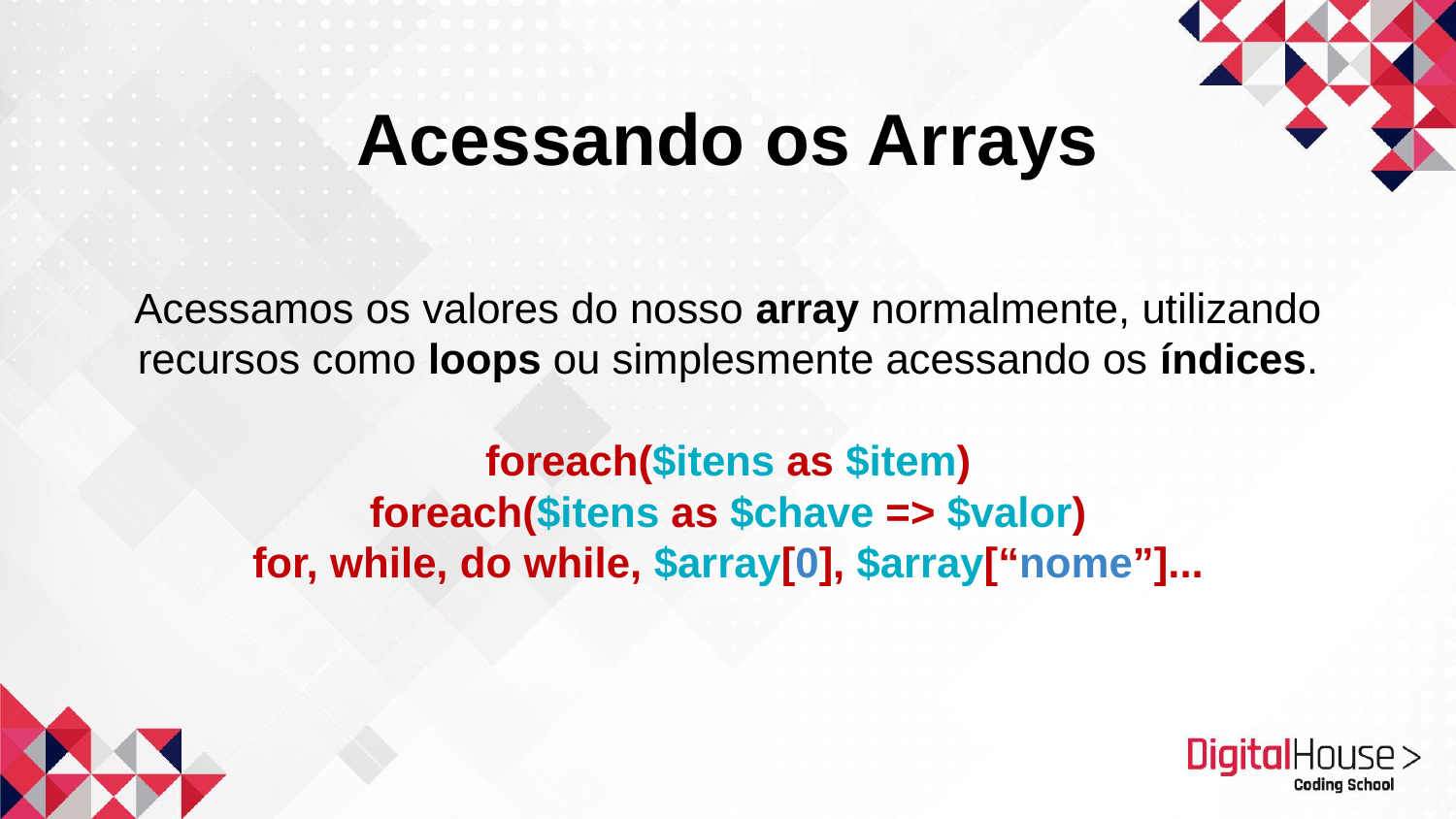

Acessando os Arrays
Acessamos os valores do nosso array normalmente, utilizando recursos como loops ou simplesmente acessando os índices.

foreach($itens as $item)
foreach($itens as $chave => $valor)
for, while, do while, $array[0], $array[“nome”]...